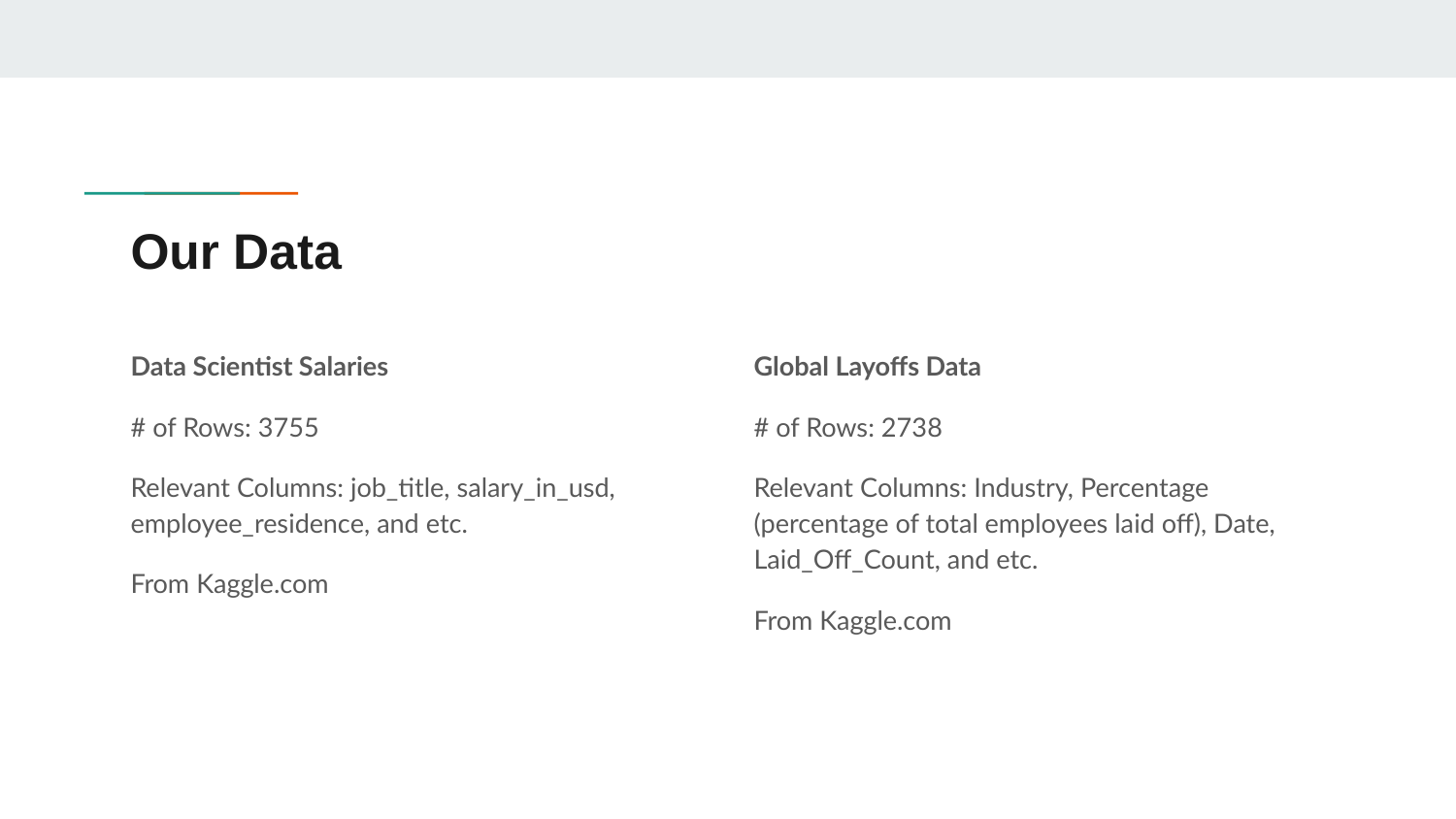

# Our Data
Data Scientist Salaries
# of Rows: 3755
Relevant Columns: job_title, salary_in_usd, employee_residence, and etc.
From Kaggle.com
Global Layoffs Data
# of Rows: 2738
Relevant Columns: Industry, Percentage (percentage of total employees laid off), Date, Laid_Off_Count, and etc.
From Kaggle.com